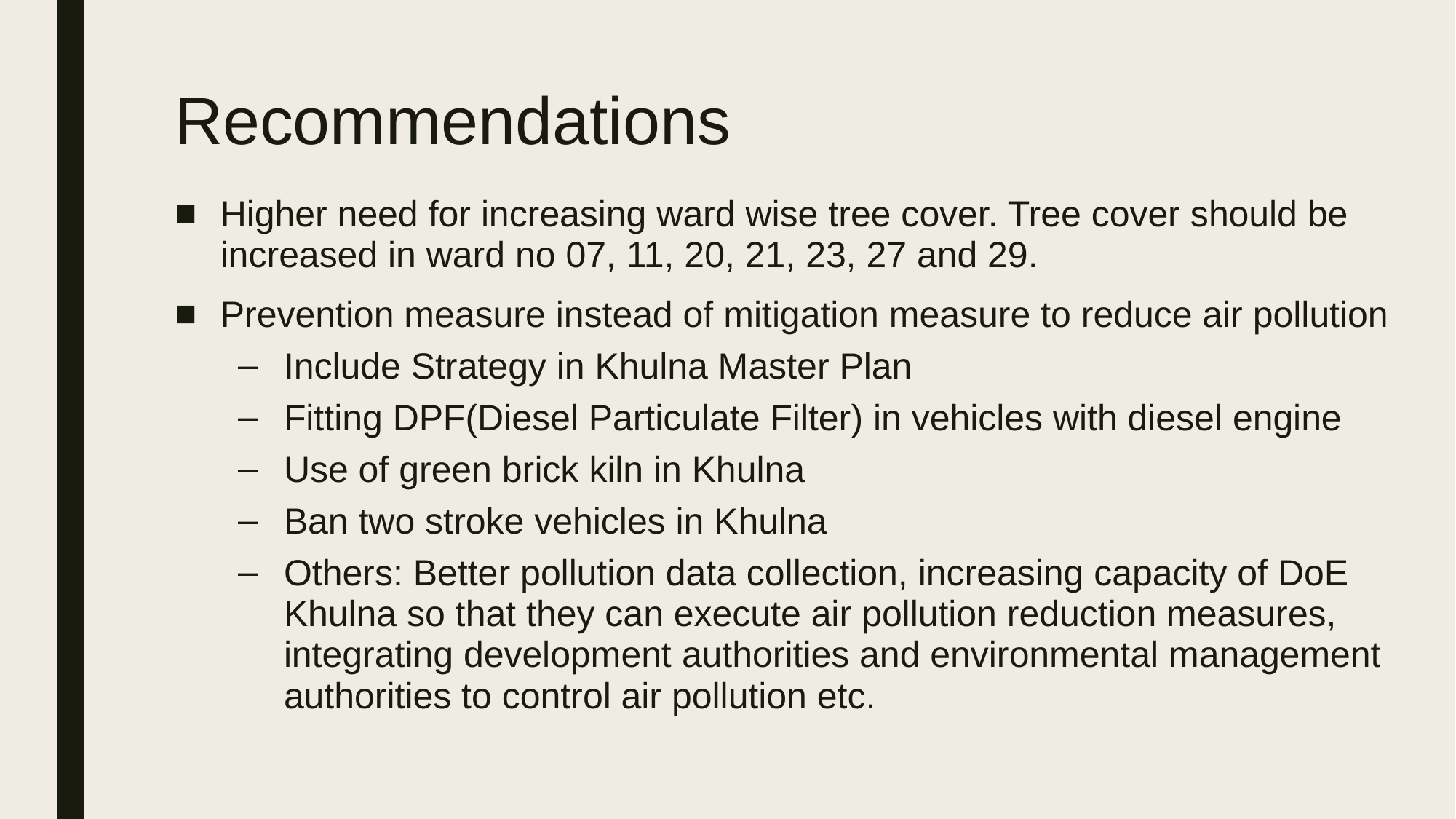

# Recommendations
Higher need for increasing ward wise tree cover. Tree cover should be increased in ward no 07, 11, 20, 21, 23, 27 and 29.
Prevention measure instead of mitigation measure to reduce air pollution
Include Strategy in Khulna Master Plan
Fitting DPF(Diesel Particulate Filter) in vehicles with diesel engine
Use of green brick kiln in Khulna
Ban two stroke vehicles in Khulna
Others: Better pollution data collection, increasing capacity of DoE Khulna so that they can execute air pollution reduction measures, integrating development authorities and environmental management authorities to control air pollution etc.